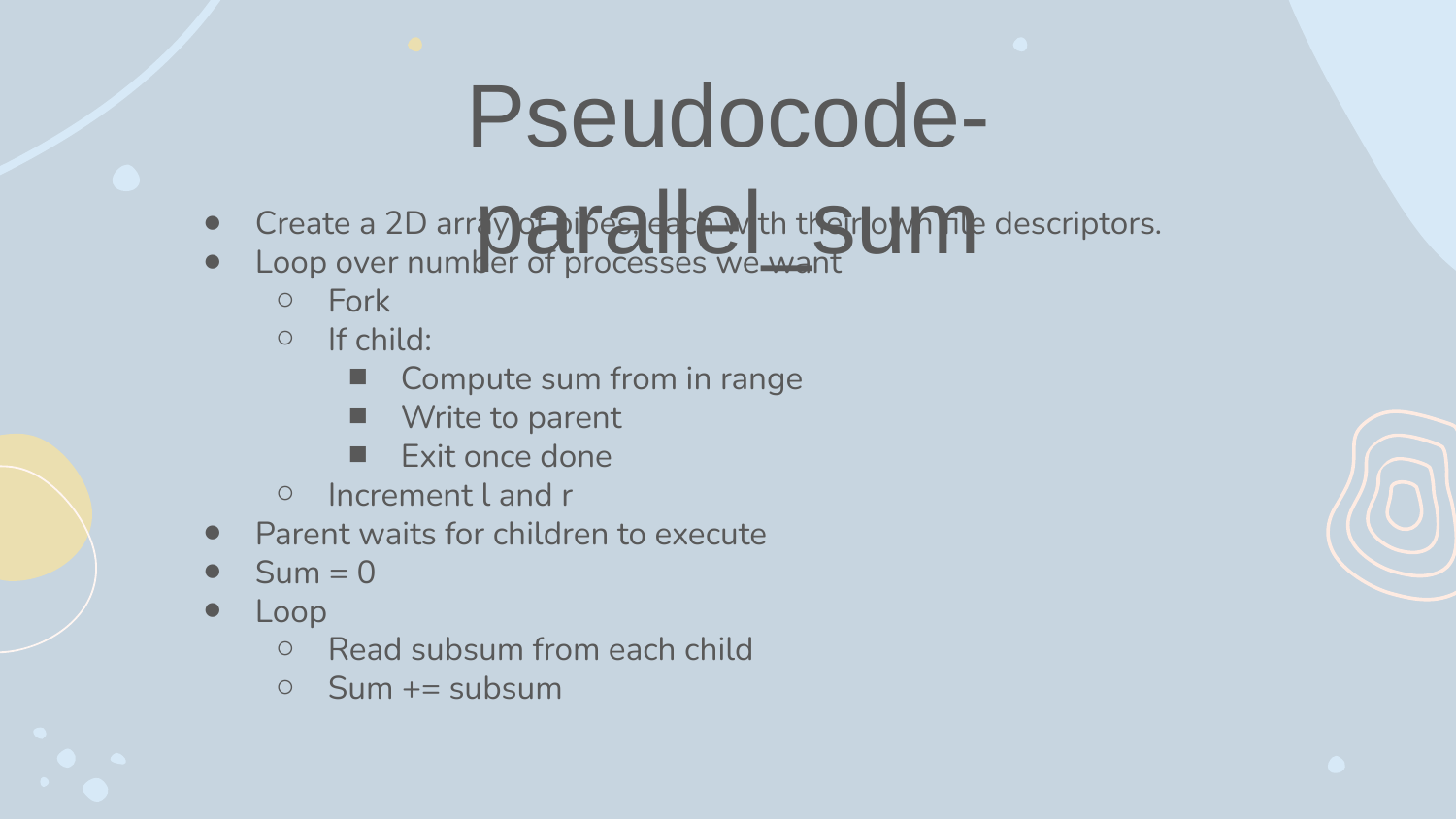

# Pseudocode-parallel_sum

Create a 2D array of pipes, each with their own file descriptors.
Loop over number of processes we want
Fork
If child:
Compute sum from in range
Write to parent
Exit once done
Increment l and r
Parent waits for children to execute
Sum = 0
Loop
Read subsum from each child
Sum += subsum